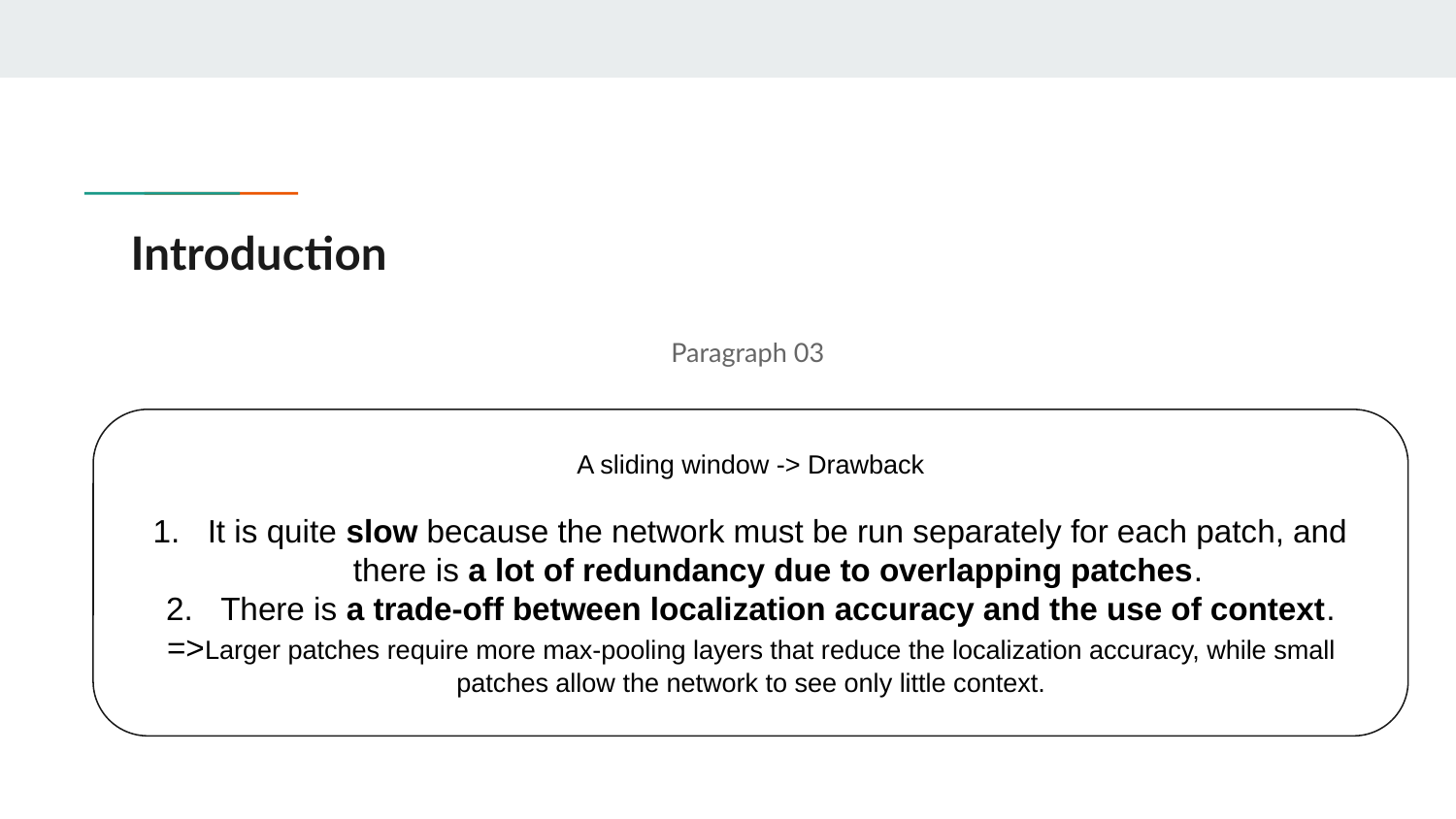

# Introduction
Paragraph 03
A sliding window -> Drawback

It is quite slow because the network must be run separately for each patch, and there is a lot of redundancy due to overlapping patches.
There is a trade-off between localization accuracy and the use of context.
=>Larger patches require more max-pooling layers that reduce the localization accuracy, while small patches allow the network to see only little context.